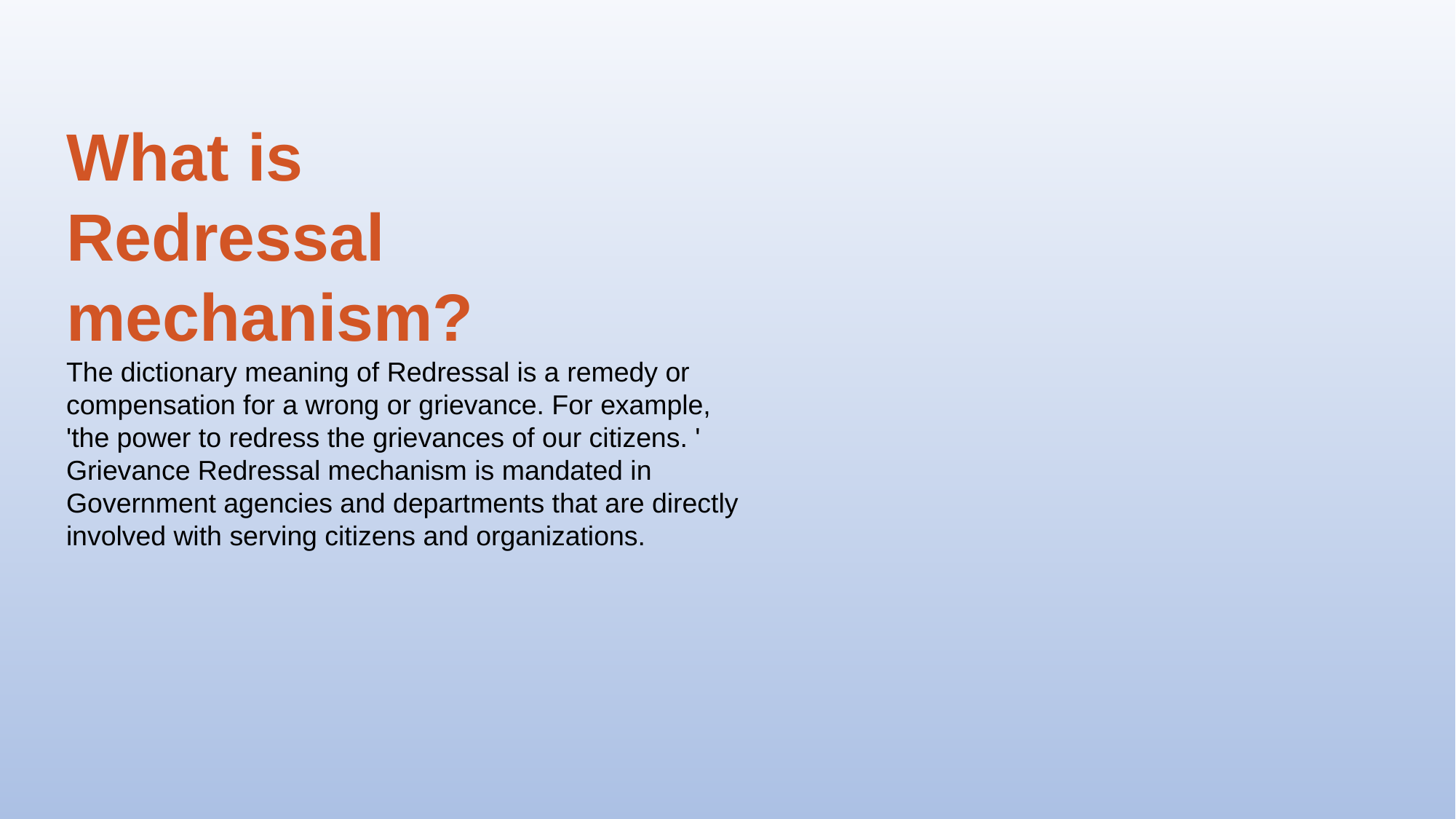

What is
Redressal
mechanism?
The dictionary meaning of Redressal is a remedy or
compensation for a wrong or grievance. For example,
'the power to redress the grievances of our citizens. '
Grievance Redressal mechanism is mandated in
Government agencies and departments that are directly
involved with serving citizens and organizations.